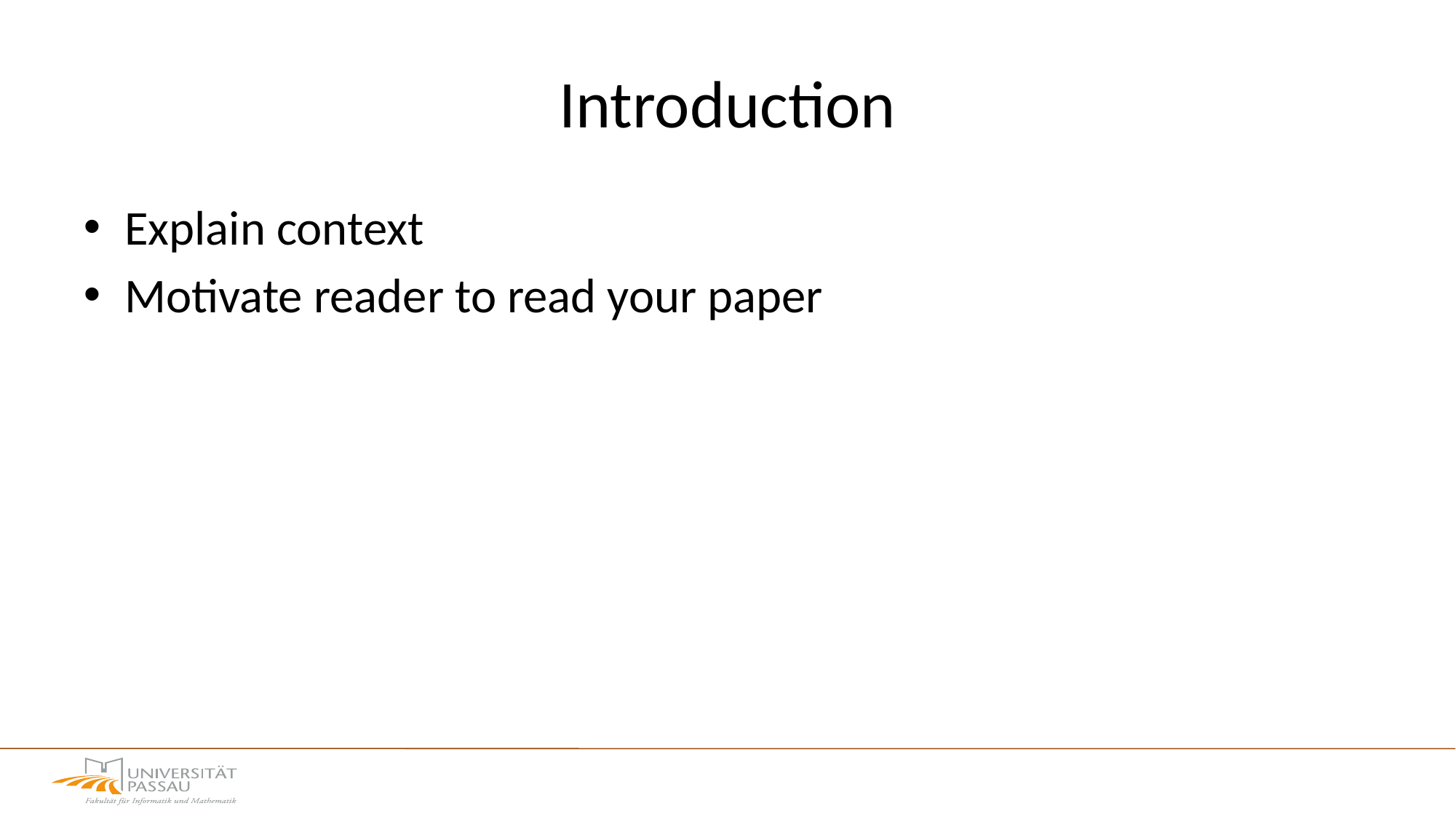

# Introduction
Explain context
Motivate reader to read your paper